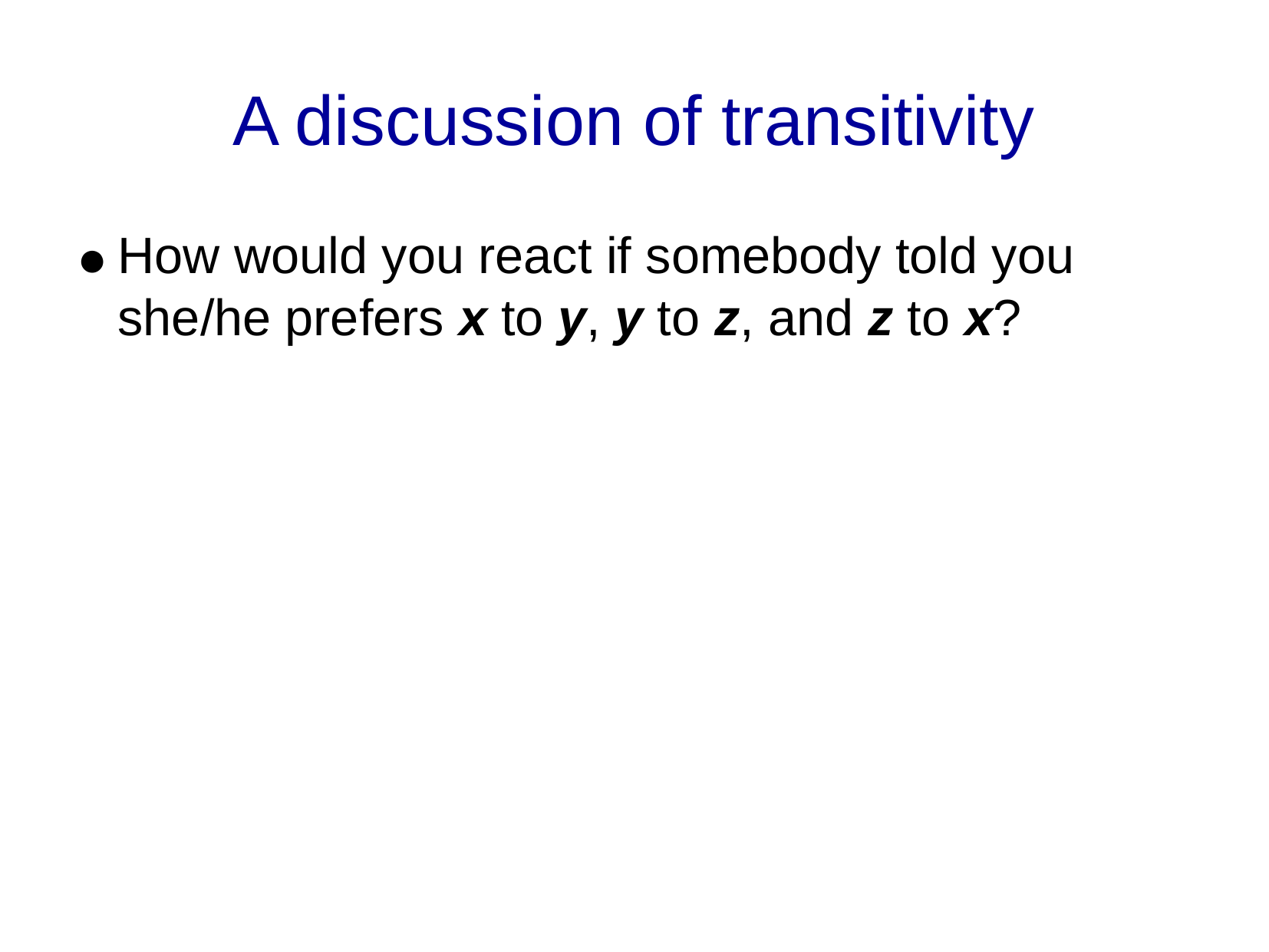

A discussion of transitivity
How would you react if somebody told you she/he prefers x to y, y to z, and z to x?